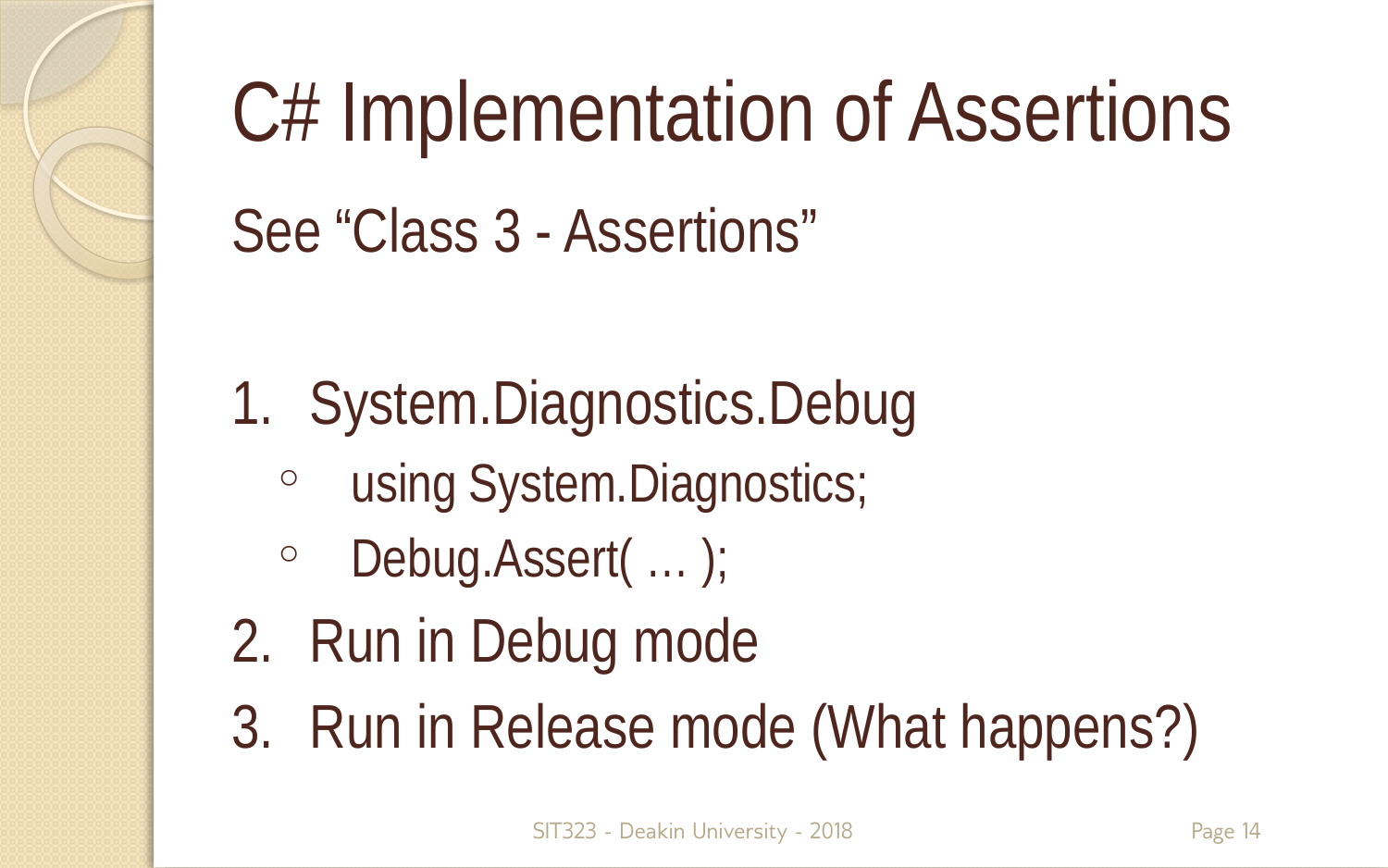

# C# Implementation of Assertions
See “Class 3 - Assertions”

System.Diagnostics.Debug
using System.Diagnostics;
Debug.Assert( … );
Run in Debug mode
Run in Release mode (What happens?)
SIT323 - Deakin University - 2018
Page 14